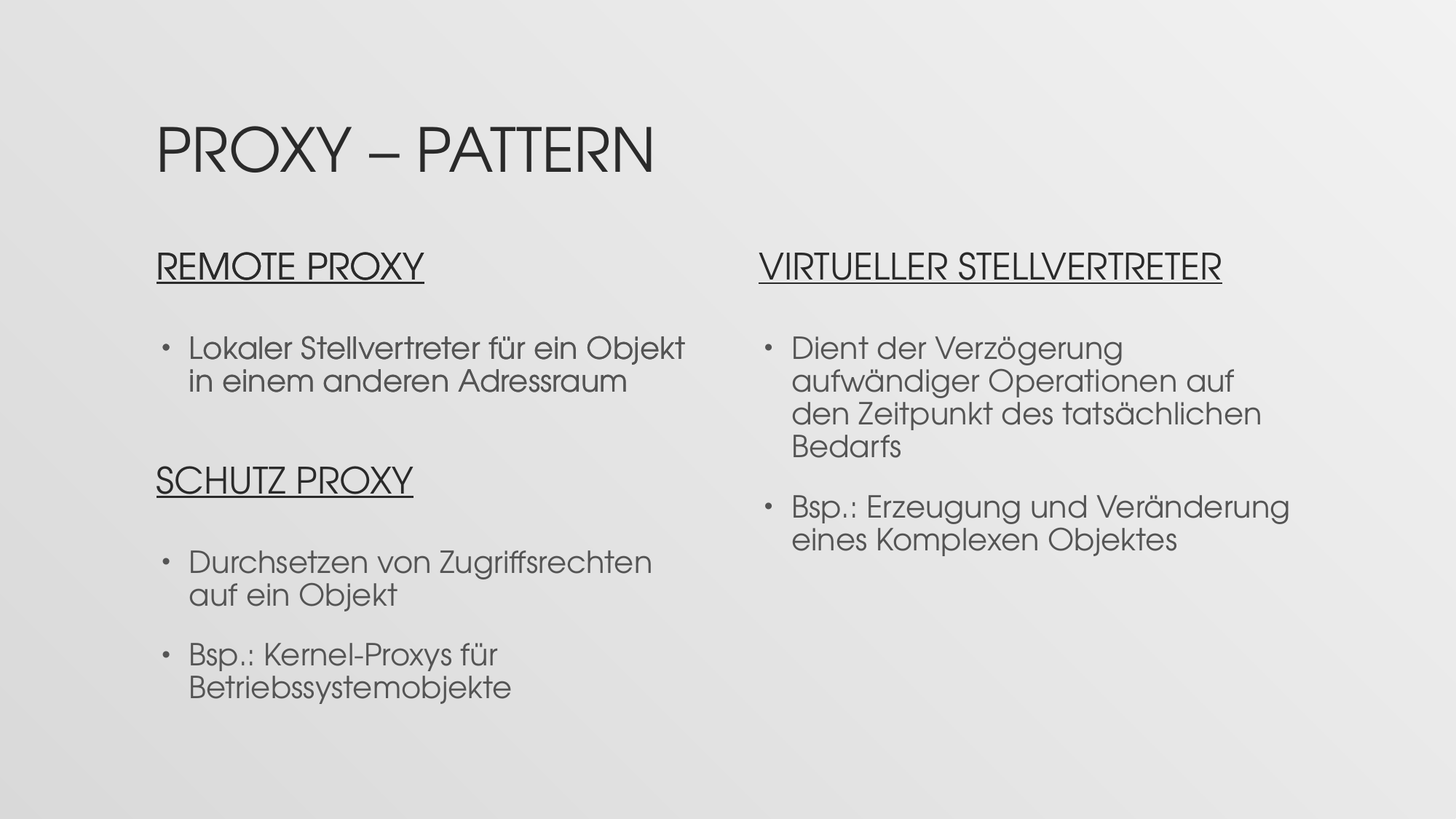

# Proxy – Pattern
Remote Proxy
Remote Proxy
Virtueller Stellvertreter
Lokaler Stellvertreter für ein Objekt in einem anderen Adressraum
Lokaler Stellvertreter für ein Objekt in einem anderen Adressraum
Dient der Verzögerung aufwändiger Operationen auf den Zeitpunkt des tatsächlichen Bedarfs
Bsp.: Erzeugung und Veränderung eines Komplexen Objektes
Schutz Proxy
Durchsetzen von Zugriffsrechten auf ein Objekt
Bsp.: Kernel-Proxys für Betriebssystemobjekte